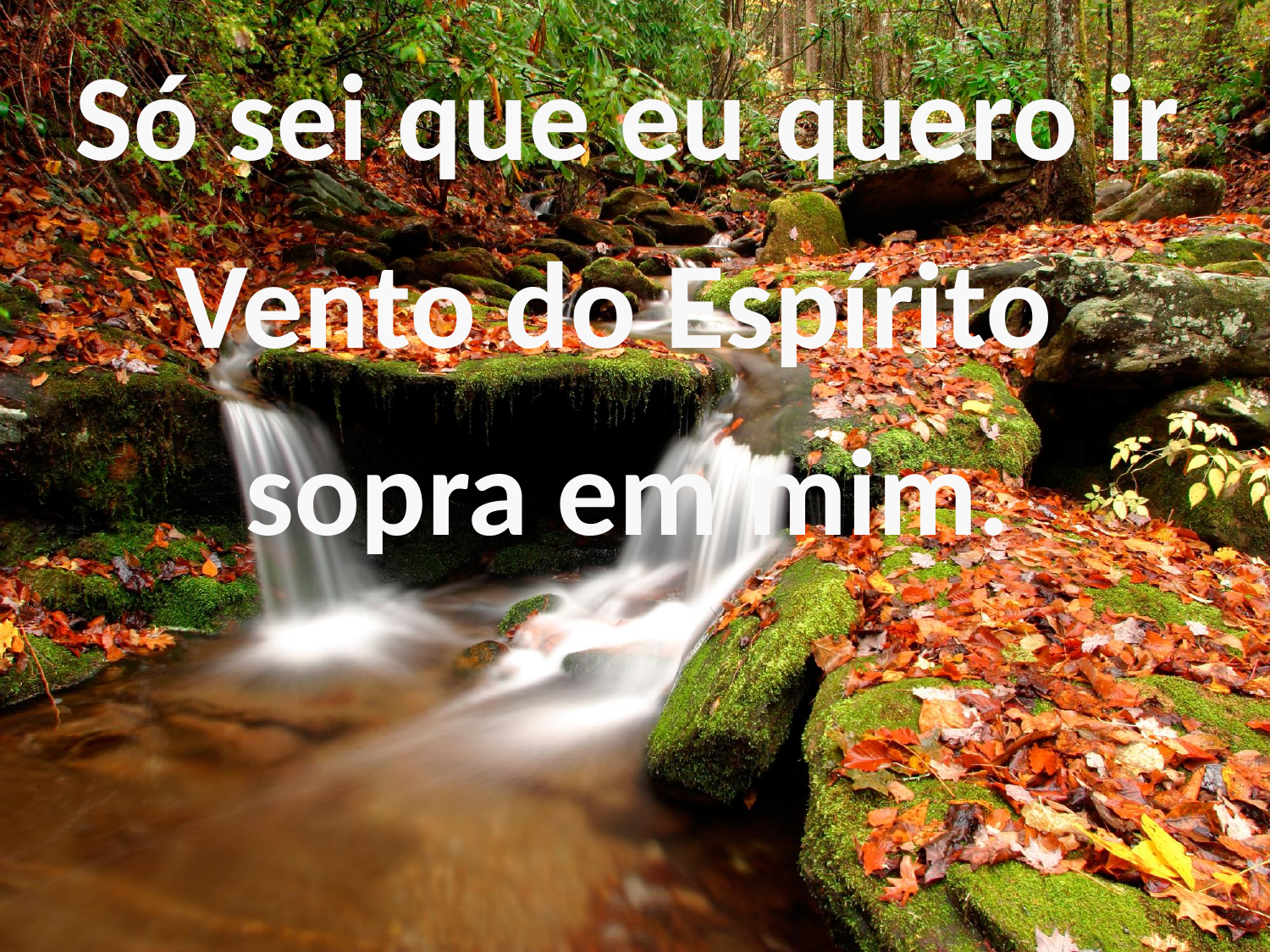

Só sei que eu quero ir
Vento do Espírito
sopra em mim.